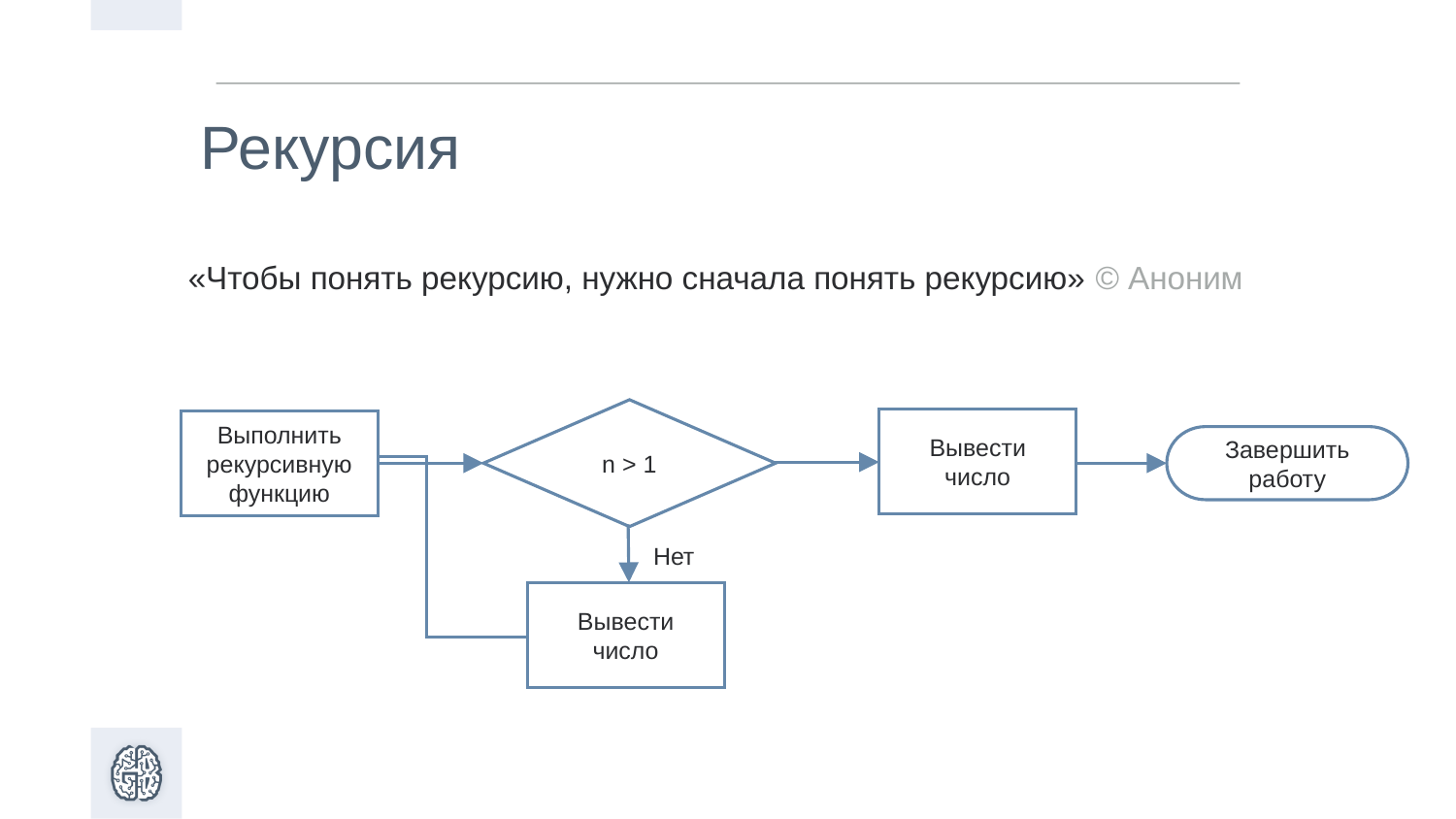

# Рекурсия
«Чтобы понять рекурсию, нужно сначала понять рекурсию» © Аноним
n > 1
Вывести число
Выполнить рекурсивную функцию
Завершить работу
Нет
Вывести число